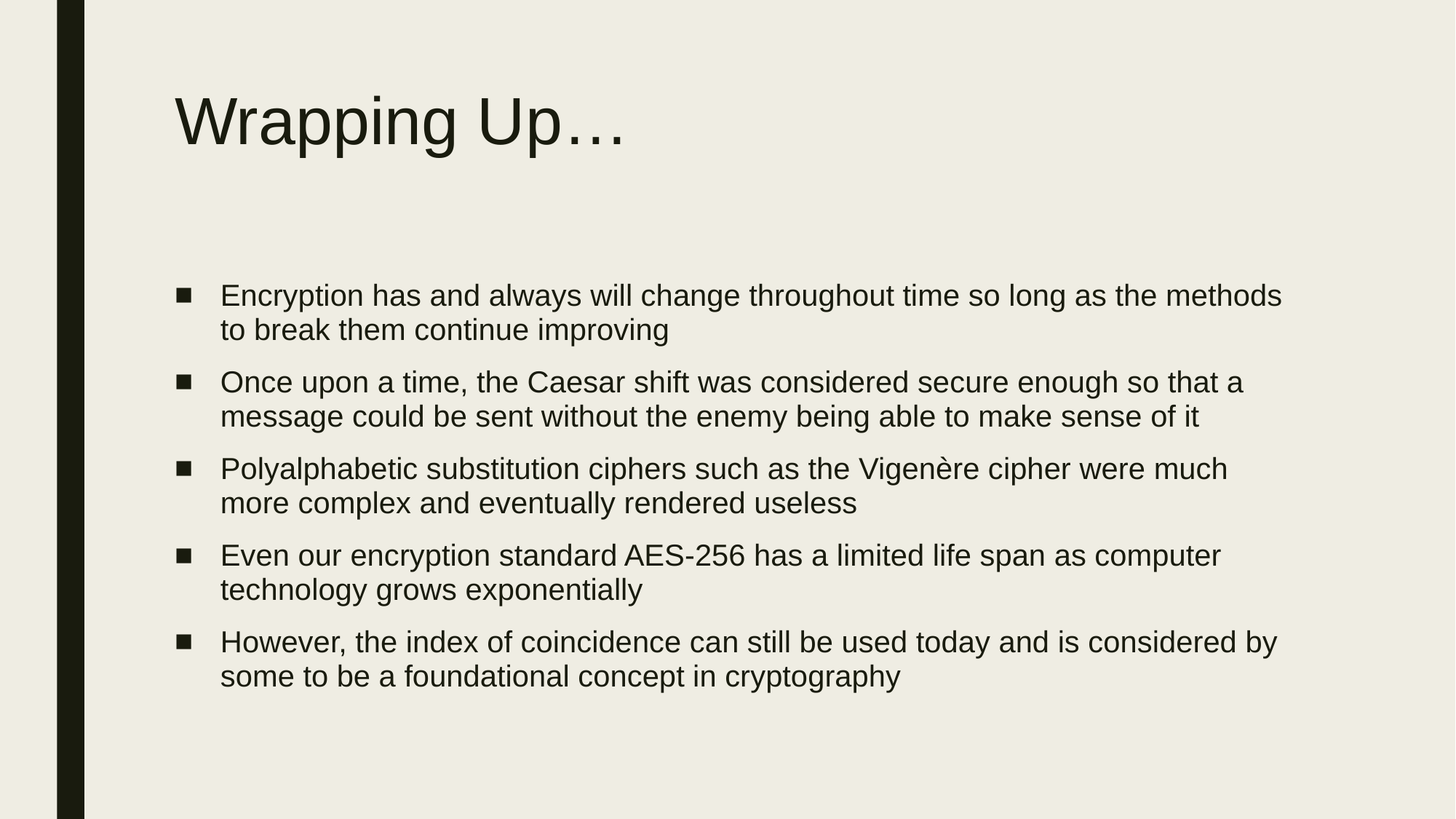

# Wrapping Up…
Encryption has and always will change throughout time so long as the methods to break them continue improving
Once upon a time, the Caesar shift was considered secure enough so that a message could be sent without the enemy being able to make sense of it
Polyalphabetic substitution ciphers such as the Vigenère cipher were much more complex and eventually rendered useless
Even our encryption standard AES-256 has a limited life span as computer technology grows exponentially
However, the index of coincidence can still be used today and is considered by some to be a foundational concept in cryptography